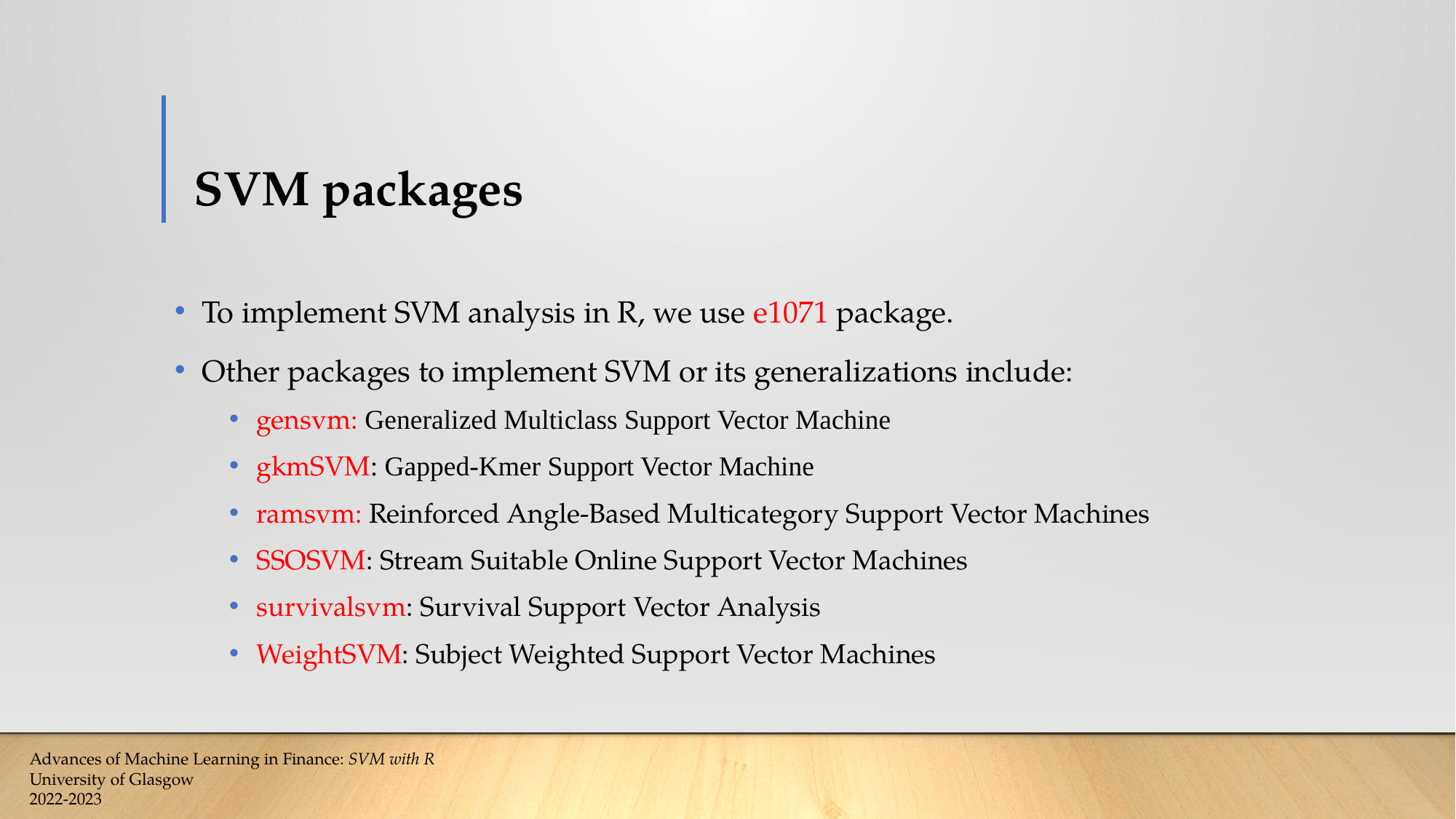

# SVM packages
To implement SVM analysis in R, we use e1071 package.
Other packages to implement SVM or its generalizations include:
gensvm: Generalized Multiclass Support Vector Machine
gkmSVM: Gapped-Kmer Support Vector Machine
ramsvm: Reinforced Angle-Based Multicategory Support Vector Machines
SSOSVM: Stream Suitable Online Support Vector Machines
survivalsvm: Survival Support Vector Analysis
WeightSVM: Subject Weighted Support Vector Machines

Advances of Machine Learning in Finance: SVM with R
University of Glasgow
2022-2023